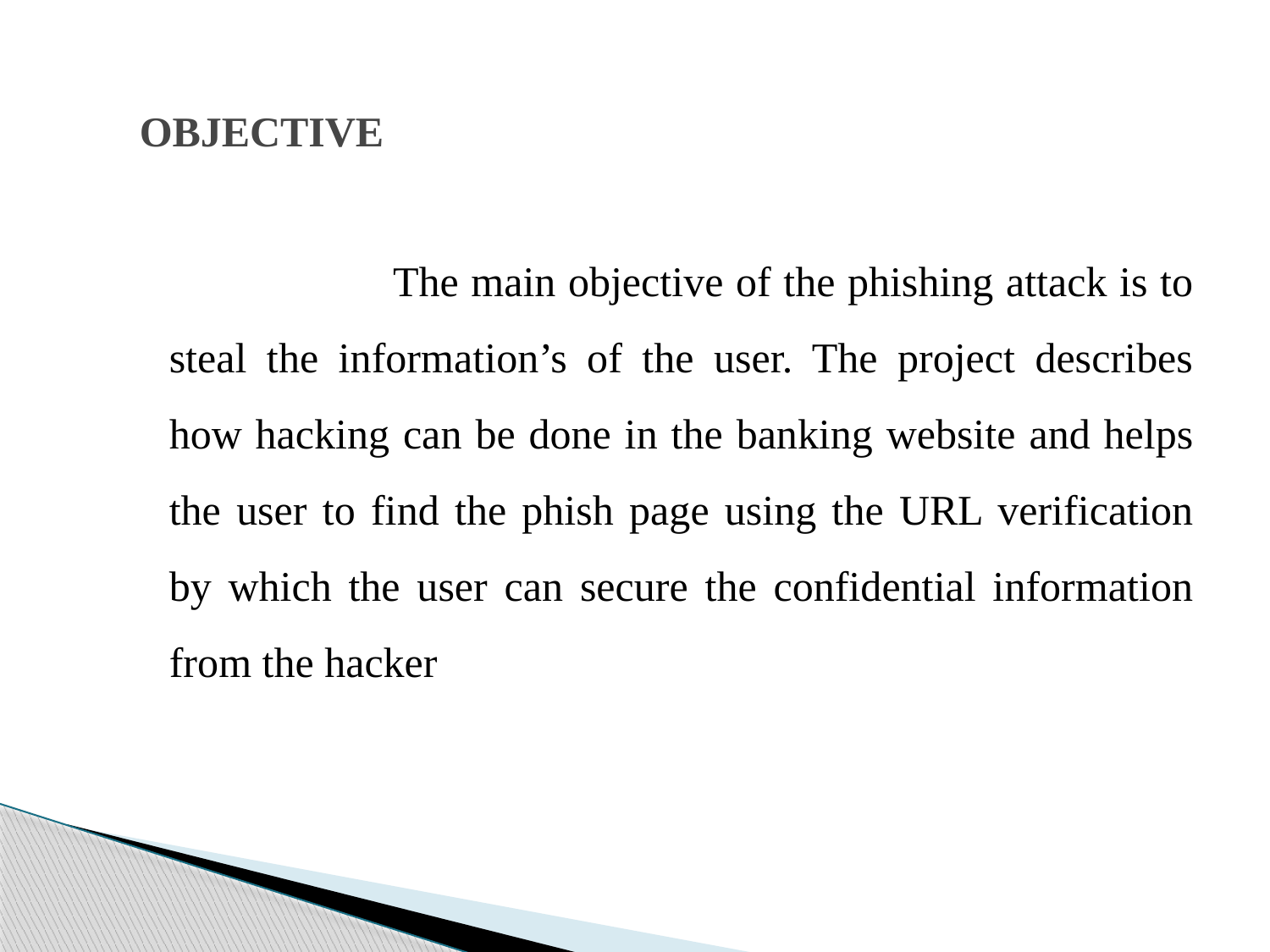

# OBJECTIVE
                     The main objective of the phishing attack is to steal the information’s of the user. The project describes how hacking can be done in the banking website and helps the user to find the phish page using the URL verification by which the user can secure the confidential information from the hacker